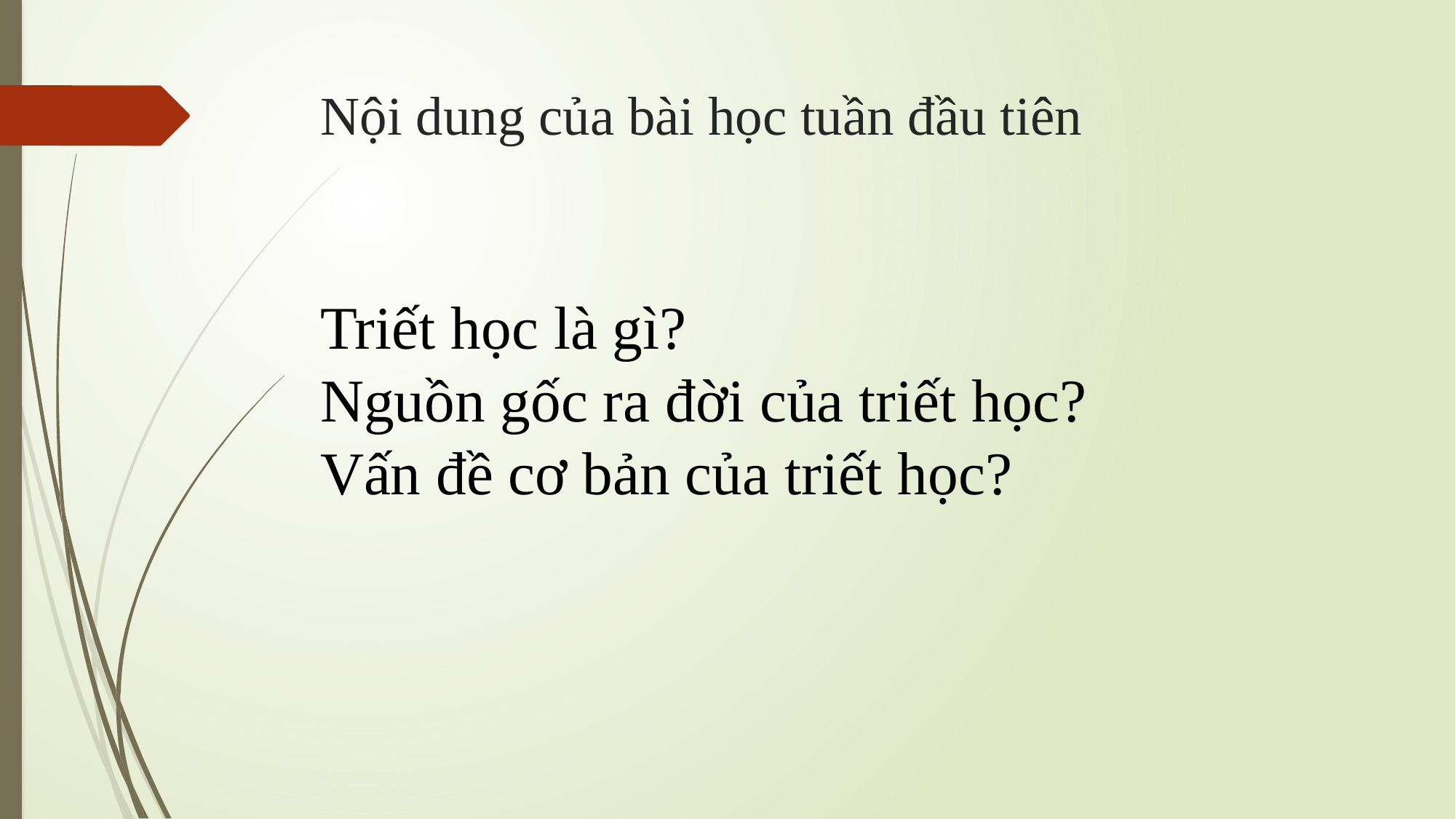

# Nội dung của bài học tuần đầu tiên
Triết học là gì?
Nguồn gốc ra đời của triết học?
Vấn đề cơ bản của triết học?